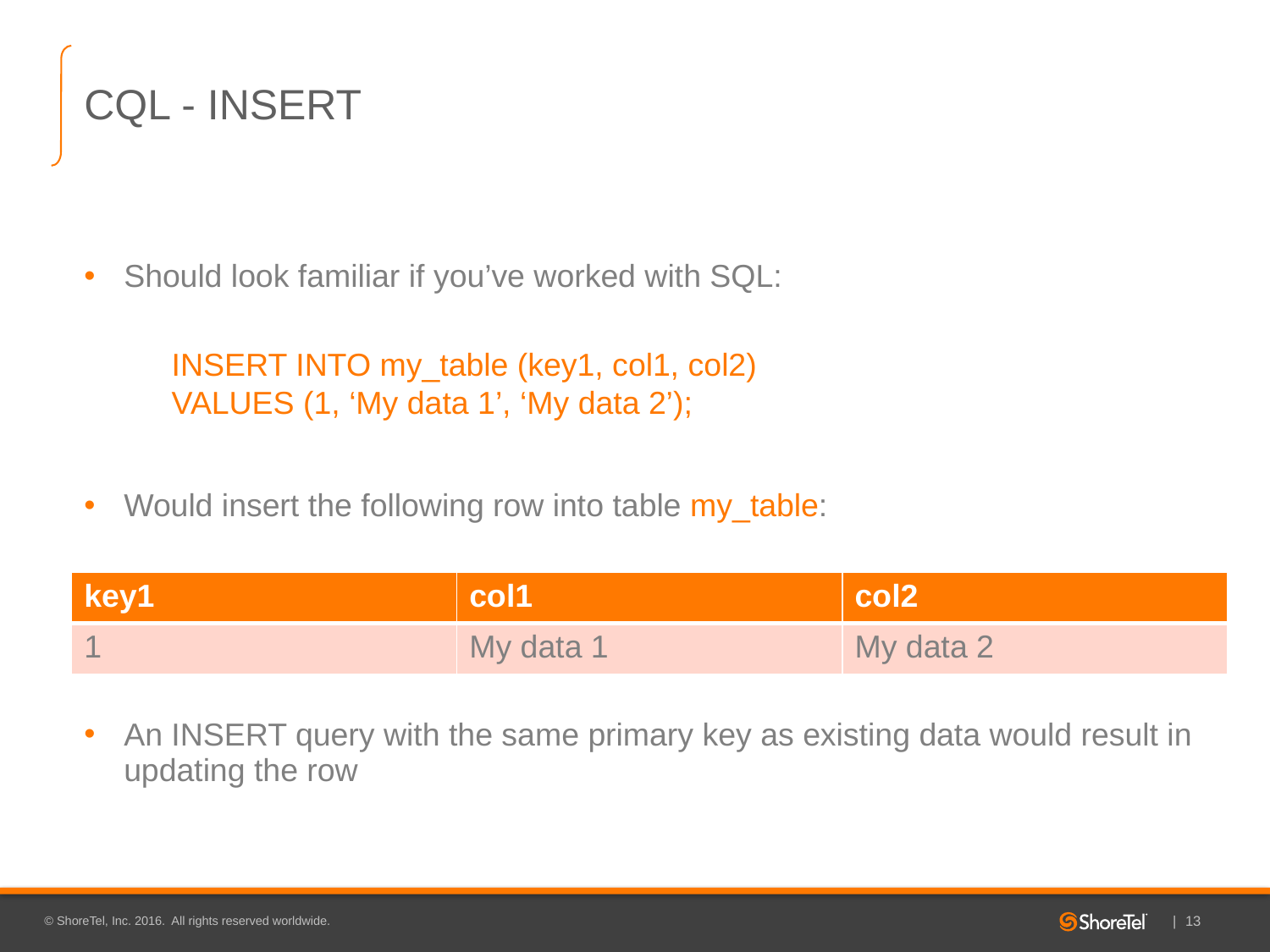

# CQL - INSERT
Should look familiar if you’ve worked with SQL:

Would insert the following row into table my_table:

An INSERT query with the same primary key as existing data would result in updating the row
INSERT INTO my_table (key1, col1, col2)
VALUES (1, ‘My data 1’, ‘My data 2’);

| key1 | col1 | col2 |
| --- | --- | --- |
| 1 | My data 1 | My data 2 |